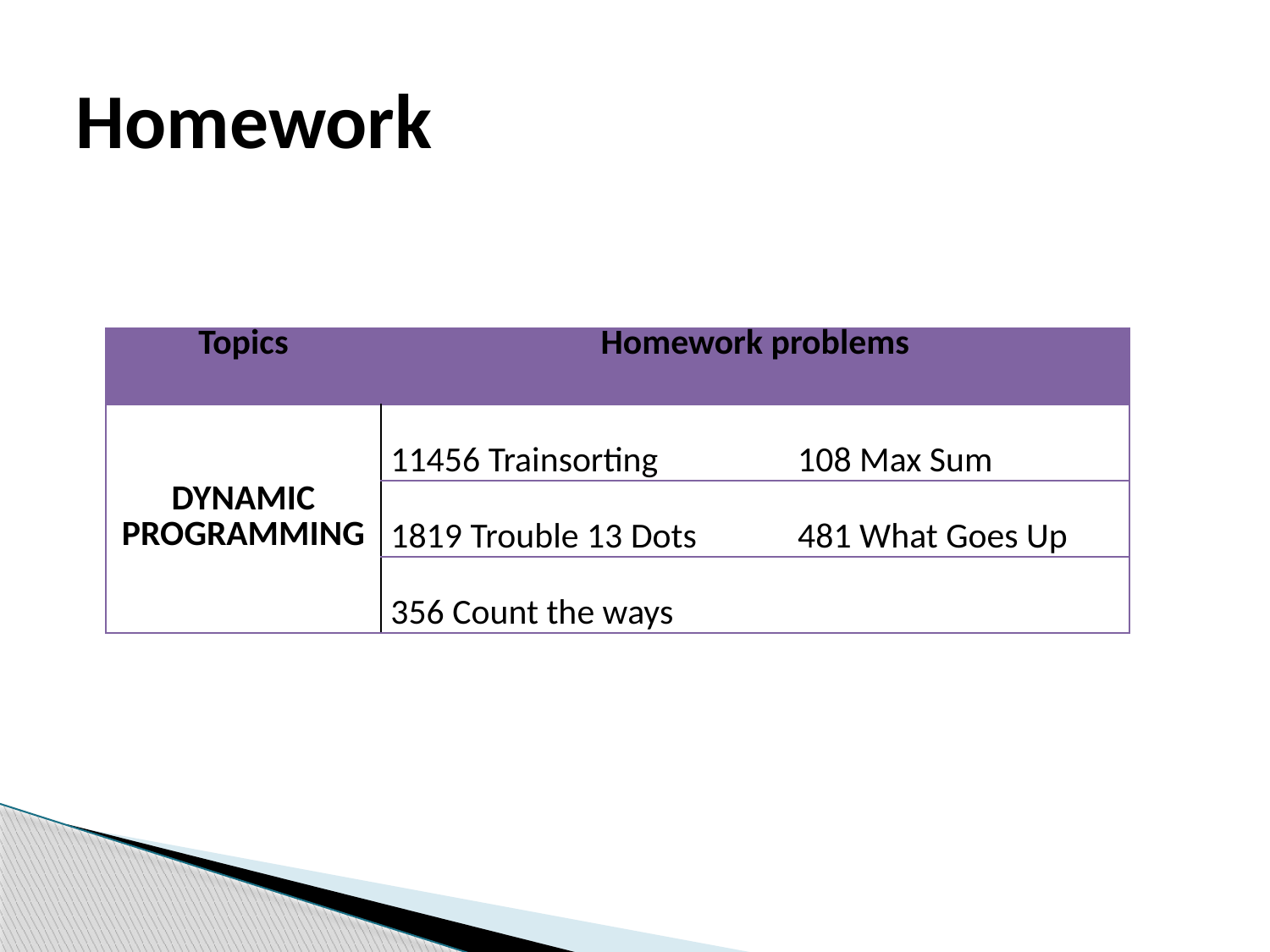

# Homework
| Topics | Homework problems |  |
| --- | --- | --- |
| DYNAMIC PROGRAMMING | 11456 Trainsorting | 108 Max Sum |
|  | 1819 Trouble 13 Dots | 481 What Goes Up |
|  | 356 Count the ways |  |